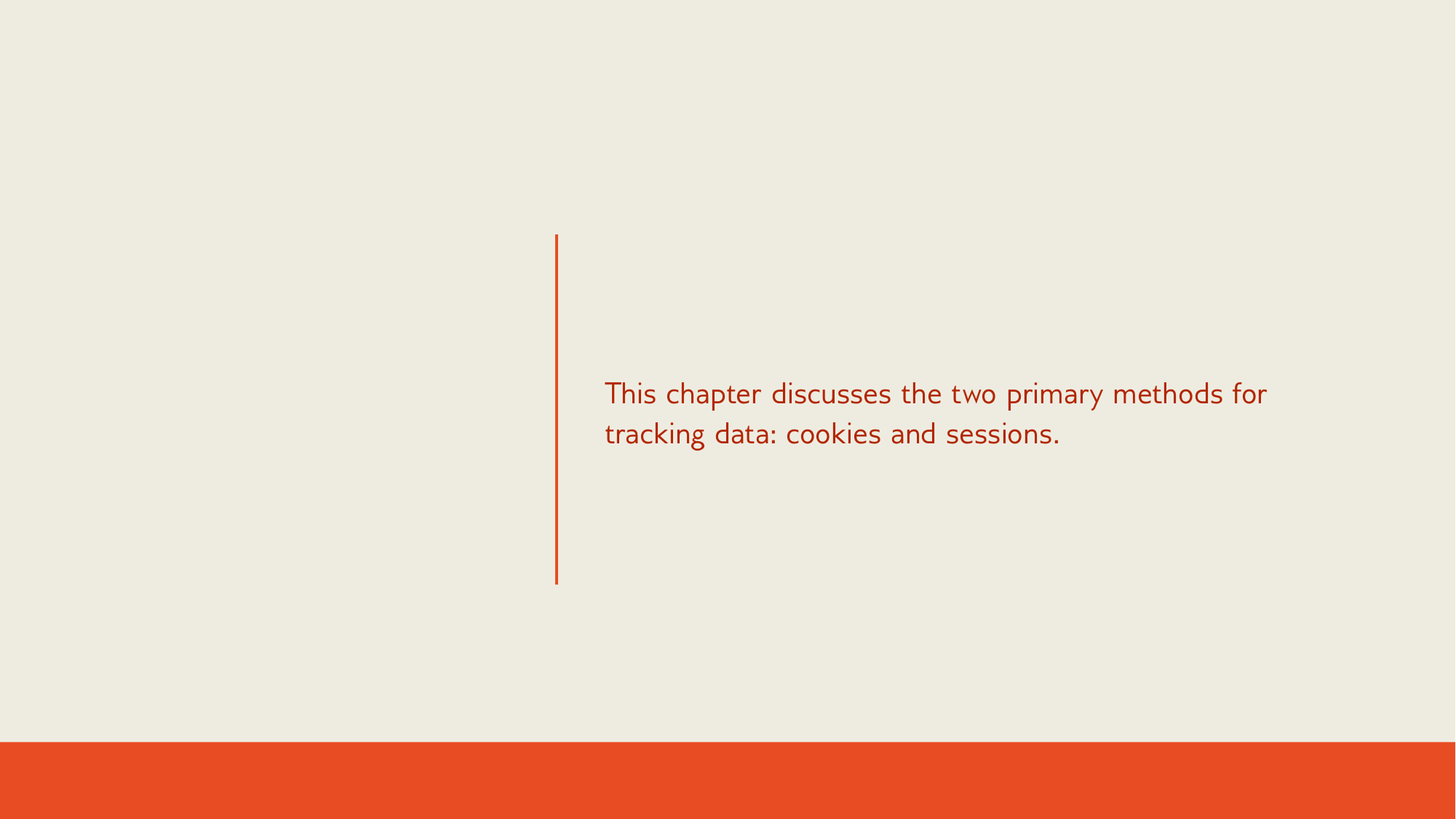

This chapter discusses the two primary methods for tracking data: cookies and sessions.